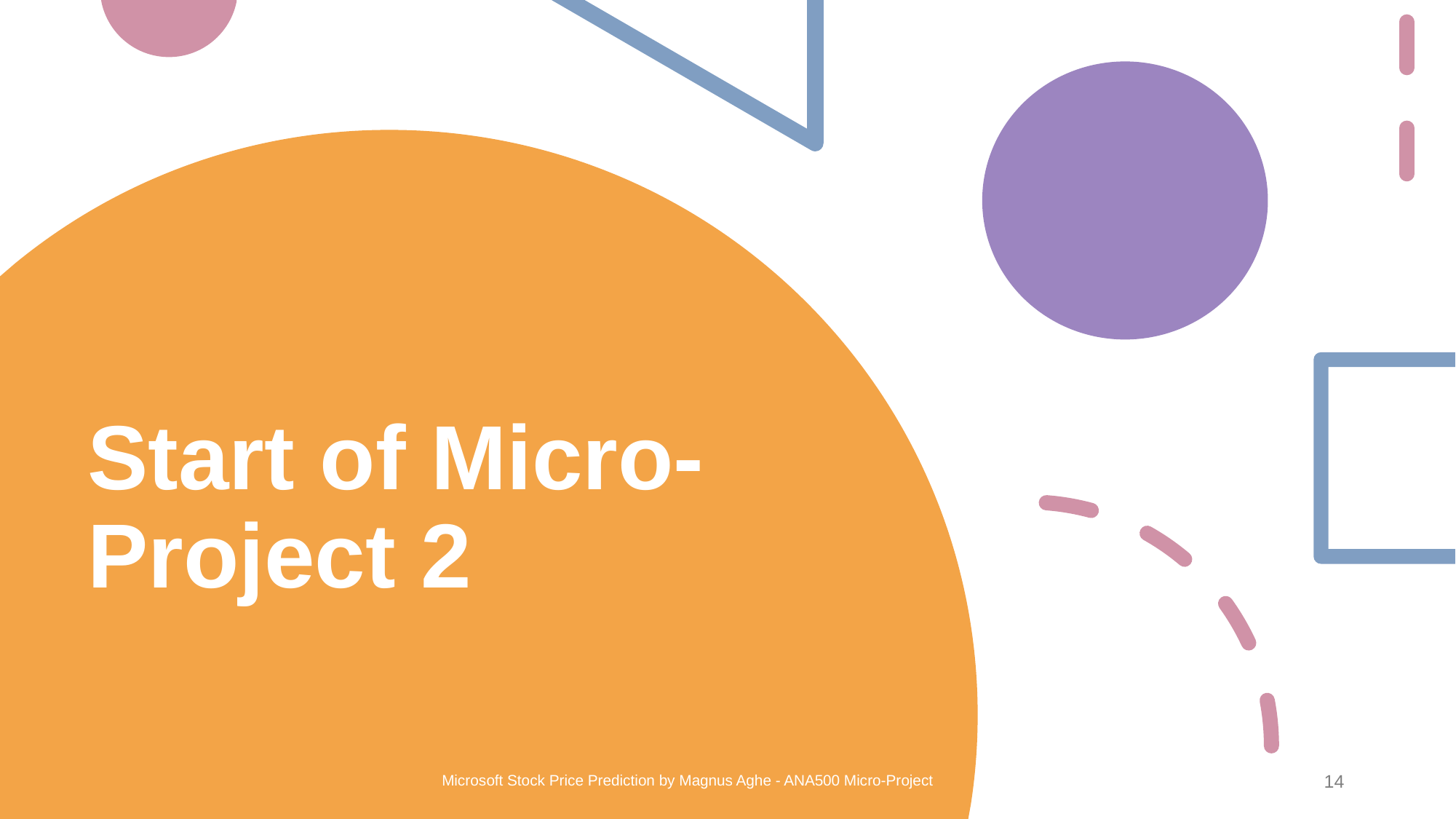

# Start of Micro-Project 2

Microsoft Stock Price Prediction by Magnus Aghe - ANA500 Micro-Project
14